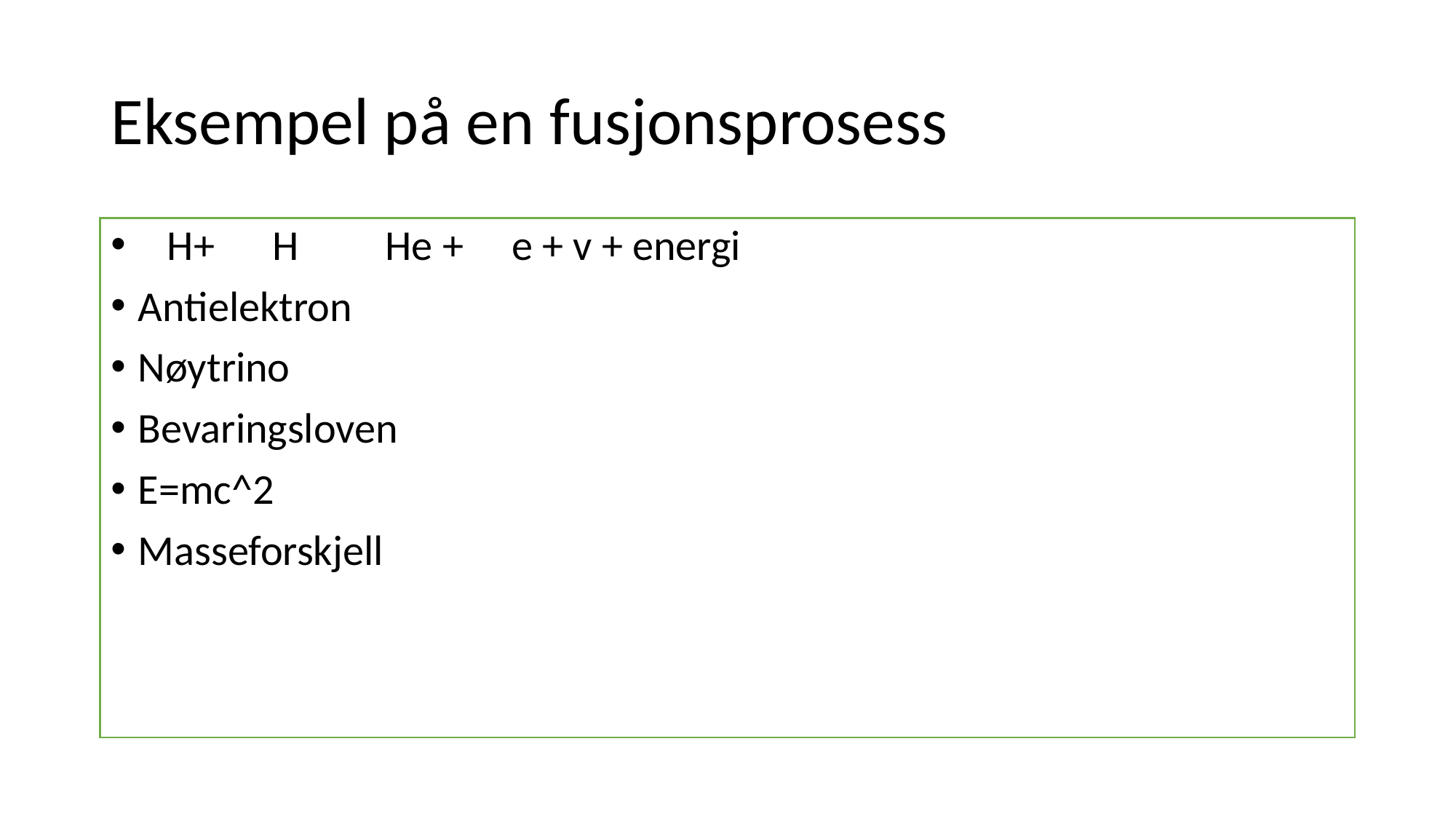

# Eksempel på en fusjonsprosess
   H+      H         He +     e + v + energi
Antielektron
Nøytrino
Bevaringsloven
E=mc^2
Masseforskjell